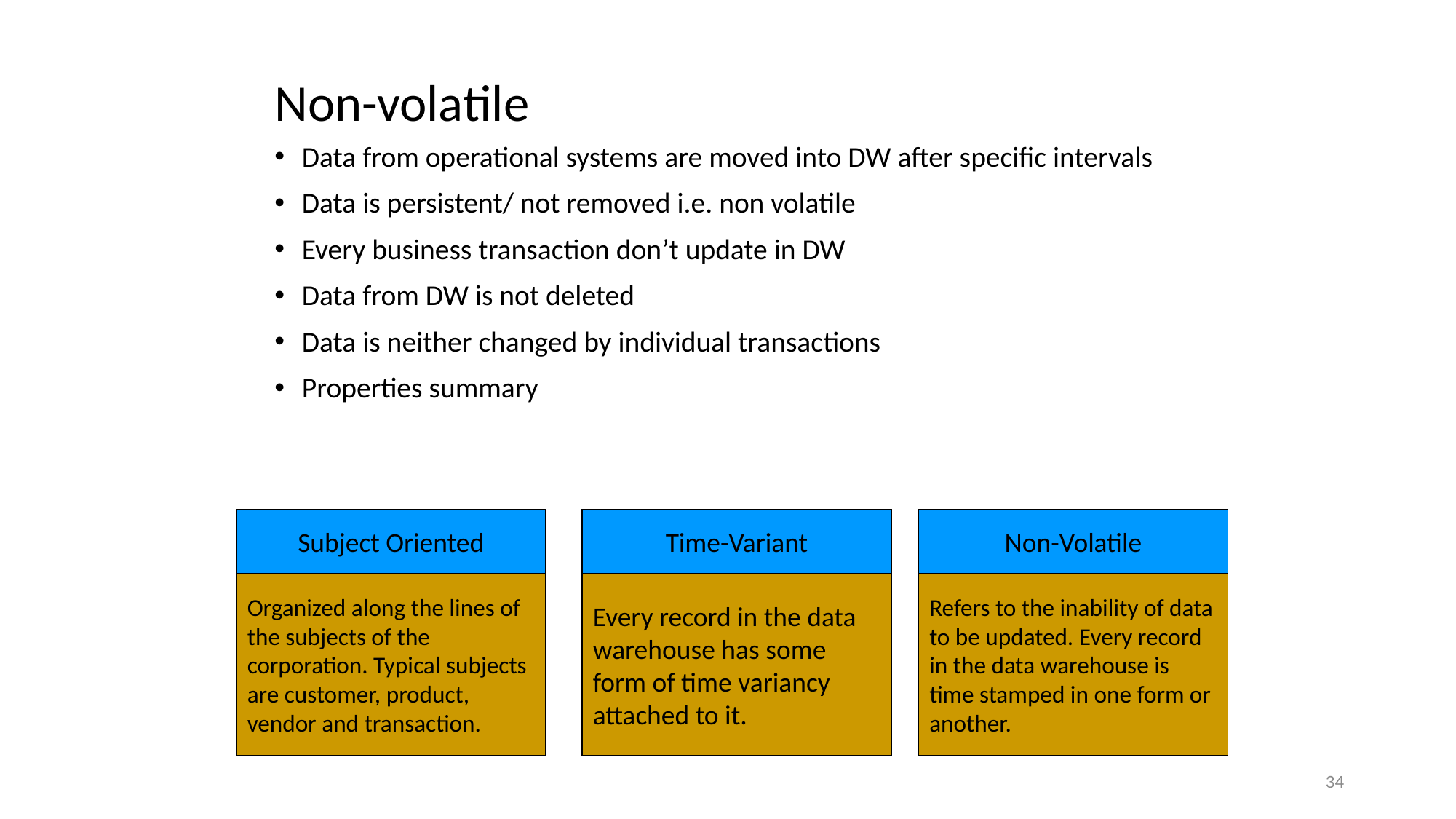

# Non-volatile
Data from operational systems are moved into DW after specific intervals
Data is persistent/ not removed i.e. non volatile
Every business transaction don’t update in DW
Data from DW is not deleted
Data is neither changed by individual transactions
Properties summary

Subject Oriented
Time-Variant
Non-Volatile
Organized along the lines of the subjects of the corporation. Typical subjects are customer, product, vendor and transaction.
Every record in the data warehouse has some form of time variancy attached to it.
Refers to the inability of data to be updated. Every record in the data warehouse is time stamped in one form or another.
34